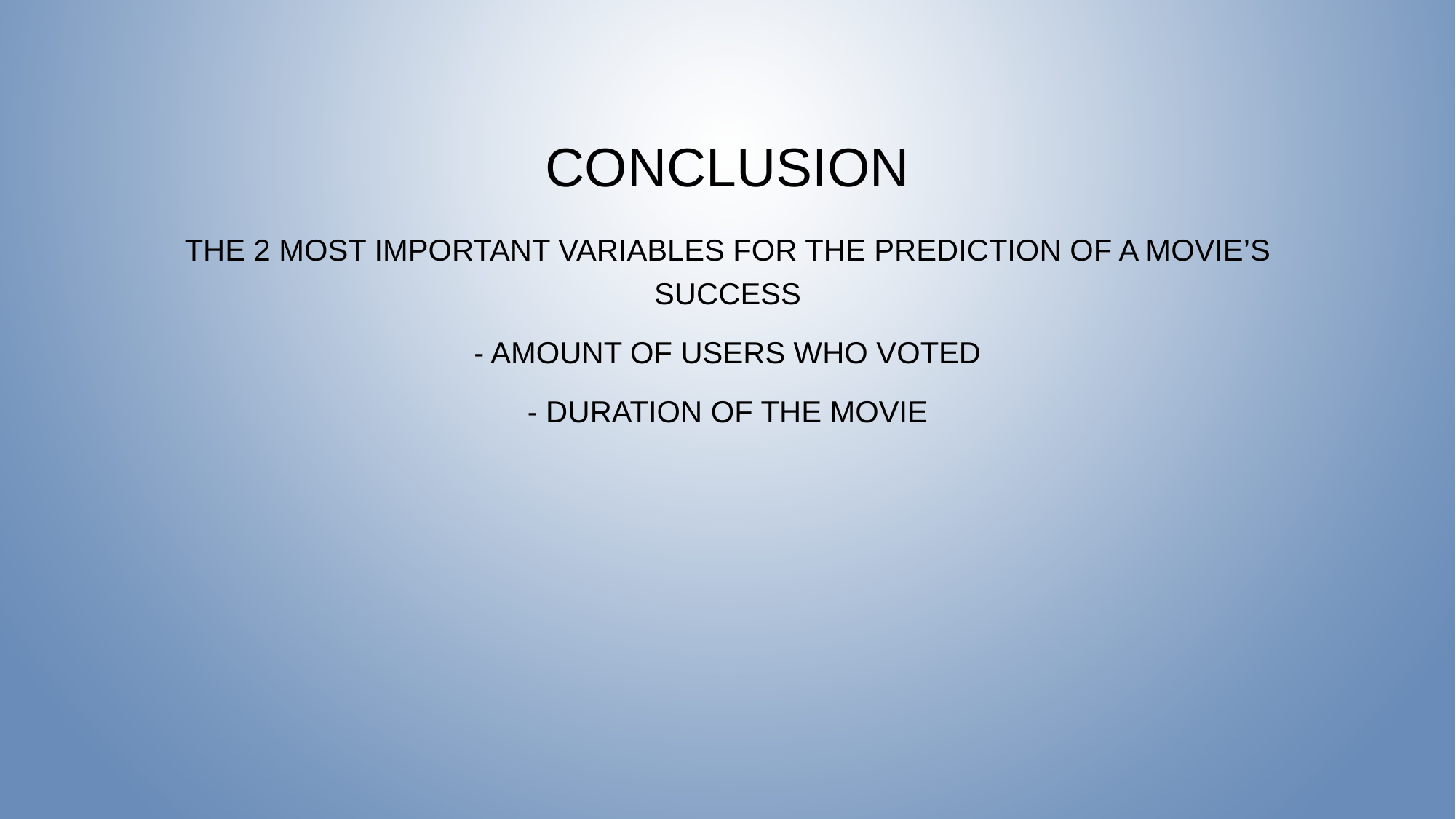

# Conclusion
The 2 most important variables for the prediction of a movie’s success
- Amount of users who voted
- Duration of the movie